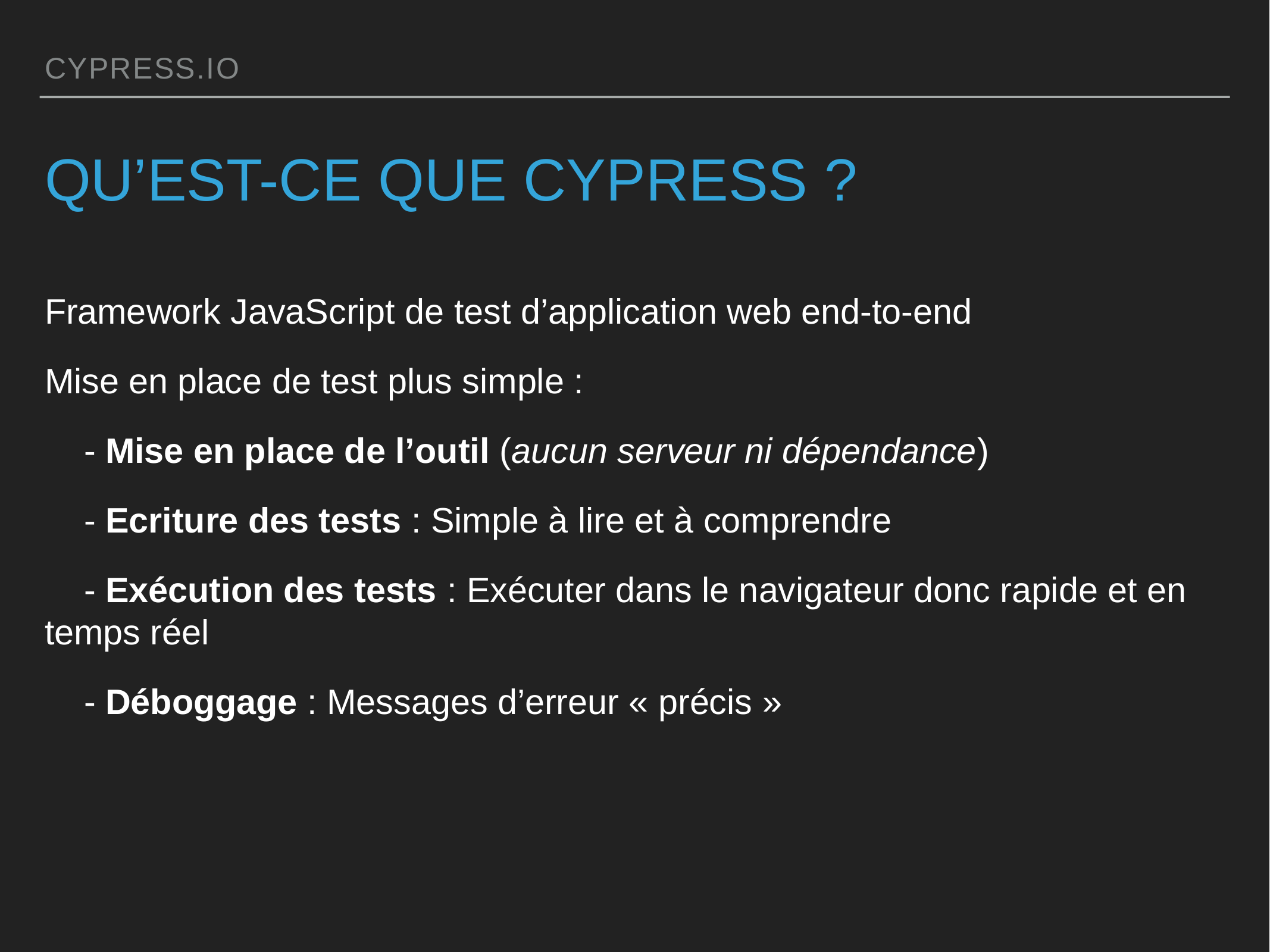

4
cypress.io
# Qu’est-ce que Cypress ?
Framework JavaScript de test d’application web end-to-end
Mise en place de test plus simple :
    - Mise en place de l’outil (aucun serveur ni dépendance)
    - Ecriture des tests : Simple à lire et à comprendre
    - Exécution des tests : Exécuter dans le navigateur donc rapide et en temps réel
    - Déboggage : Messages d’erreur « précis »